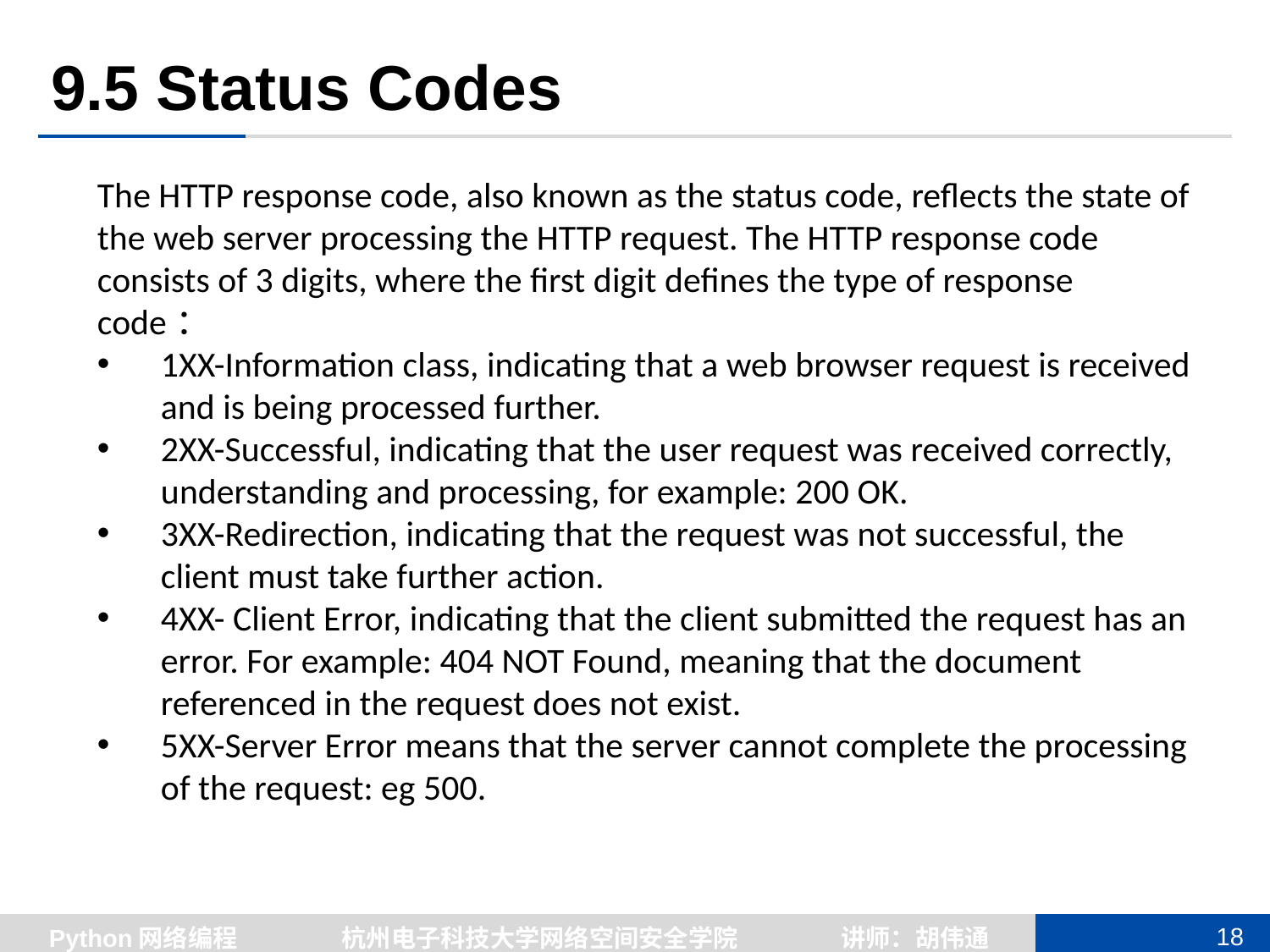

# 9.5 Status Codes
The HTTP response code, also known as the status code, reflects the state of the web server processing the HTTP request. The HTTP response code consists of 3 digits, where the first digit defines the type of response code：
1XX-Information class, indicating that a web browser request is received and is being processed further.
2XX-Successful, indicating that the user request was received correctly, understanding and processing, for example: 200 OK.
3XX-Redirection, indicating that the request was not successful, the client must take further action.
4XX- Client Error, indicating that the client submitted the request has an error. For example: 404 NOT Found, meaning that the document referenced in the request does not exist.
5XX-Server Error means that the server cannot complete the processing of the request: eg 500.